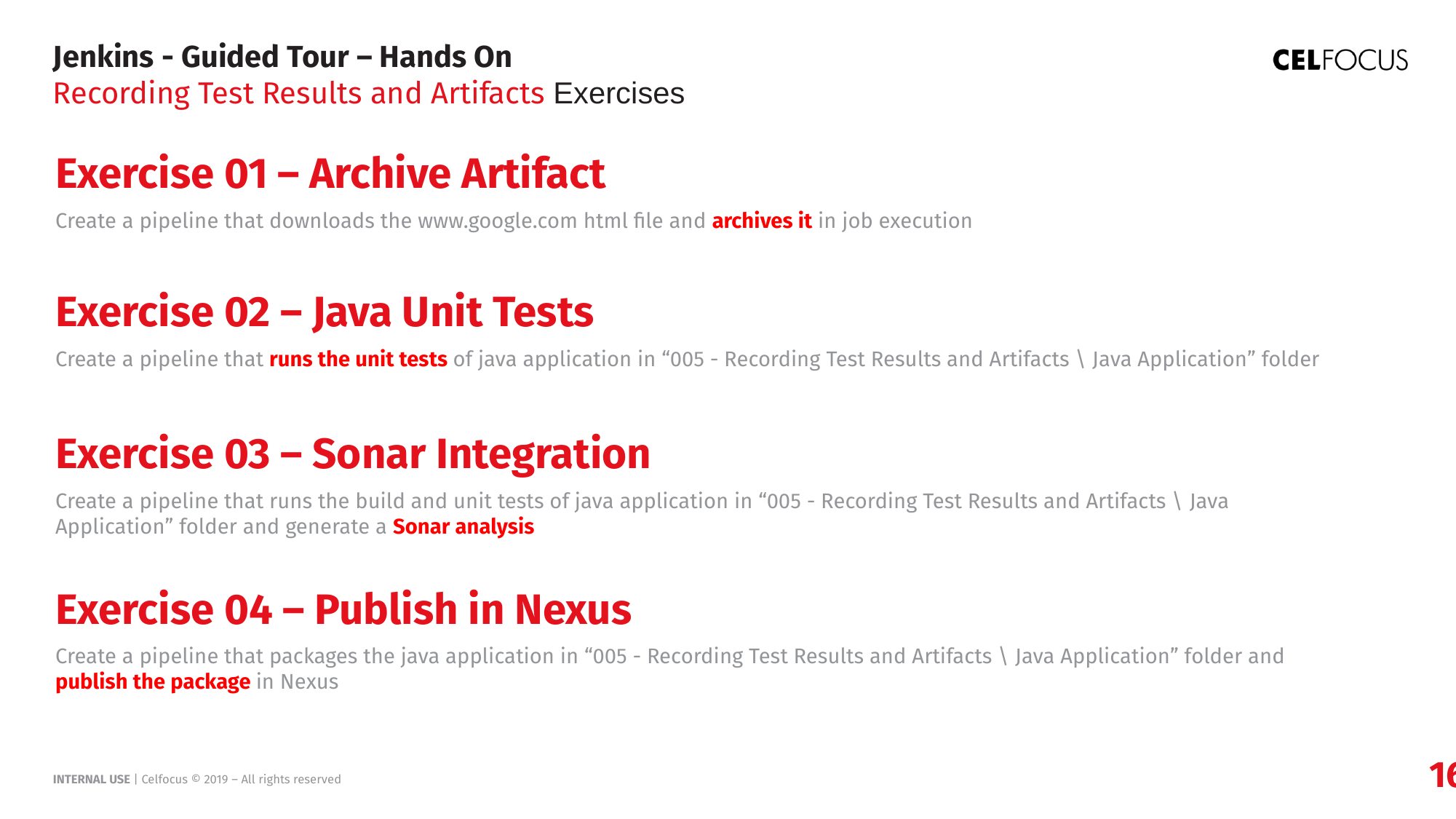

Jenkins - Guided Tour – Hands On
Recording Test Results and Artifacts Exercises
Exercise 01 – Archive Artifact
Create a pipeline that downloads the www.google.com html file and archives it in job execution

Exercise 02 – Java Unit Tests
Create a pipeline that runs the unit tests of java application in “005 - Recording Test Results and Artifacts \ Java Application” folder
Exercise 03 – Sonar Integration
Create a pipeline that runs the build and unit tests of java application in “005 - Recording Test Results and Artifacts \ Java Application” folder and generate a Sonar analysis

Exercise 04 – Publish in Nexus
Create a pipeline that packages the java application in “005 - Recording Test Results and Artifacts \ Java Application” folder and publish the package in Nexus